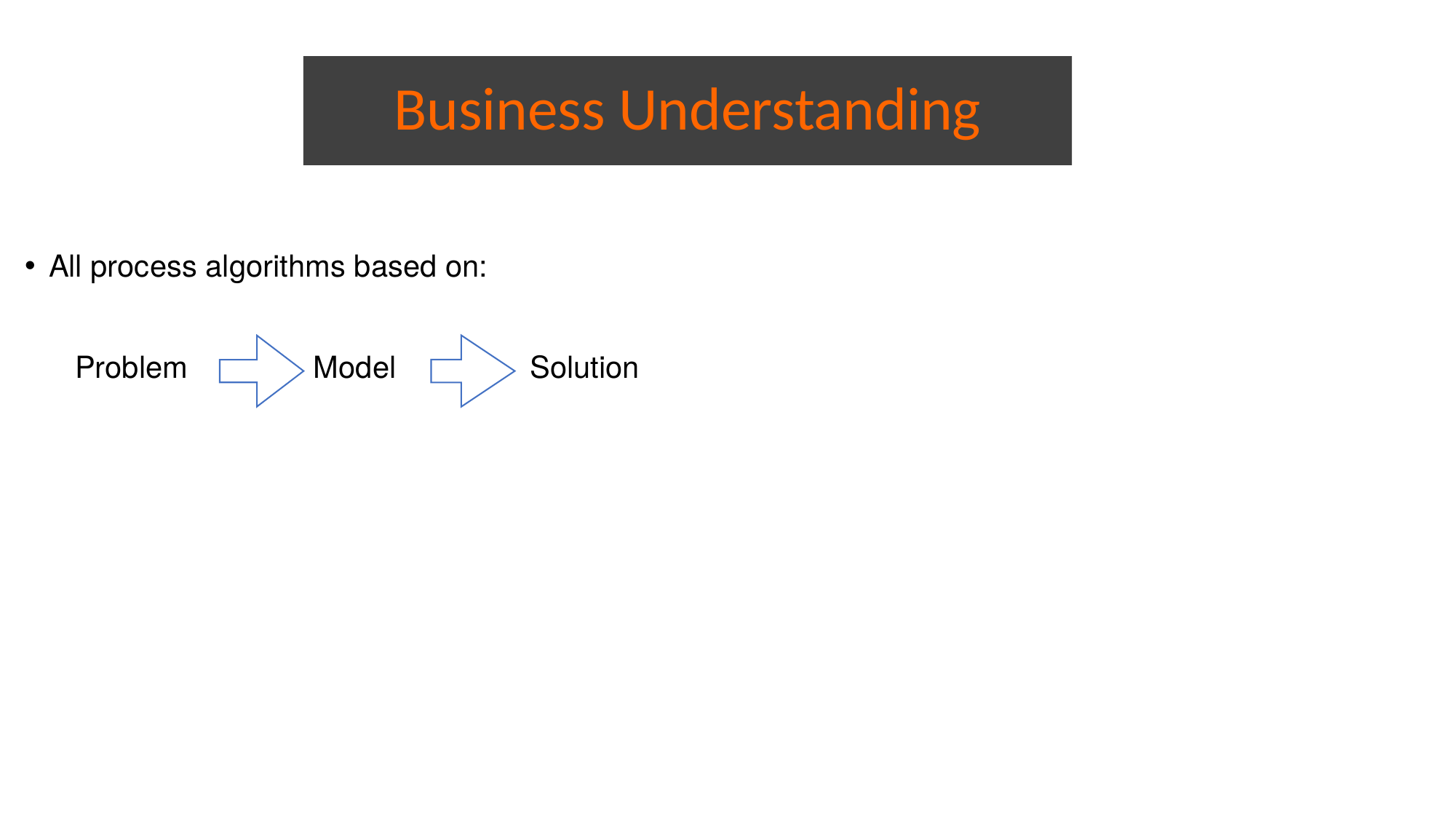

Business Understanding
All process algorithms based on:
      Problem               Model                Solution